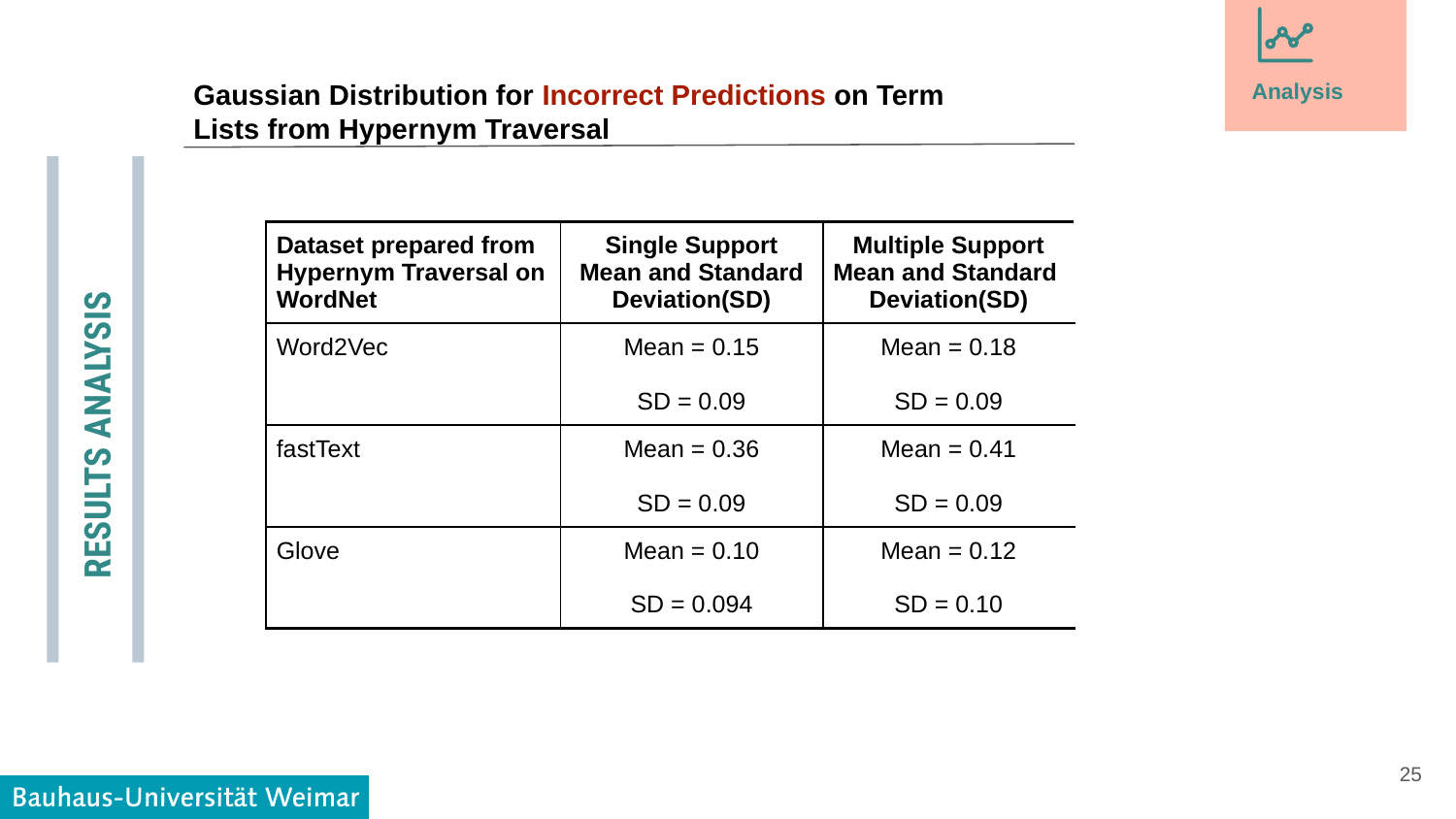

Gaussian Distribution for Incorrect Predictions on Term Lists from Hypernym Traversal
Analysis
| Dataset prepared from Hypernym Traversal on WordNet | Single Support Mean and Standard Deviation(SD) | Multiple Support Mean and Standard Deviation(SD) |
| --- | --- | --- |
| Word2Vec | Mean = 0.15 SD = 0.09 | Mean = 0.18 SD = 0.09 |
| fastText | Mean = 0.36 SD = 0.09 | Mean = 0.41 SD = 0.09 |
| Glove | Mean = 0.10 SD = 0.094 | Mean = 0.12 SD = 0.10 |
RESULTS ANALYSIS

25